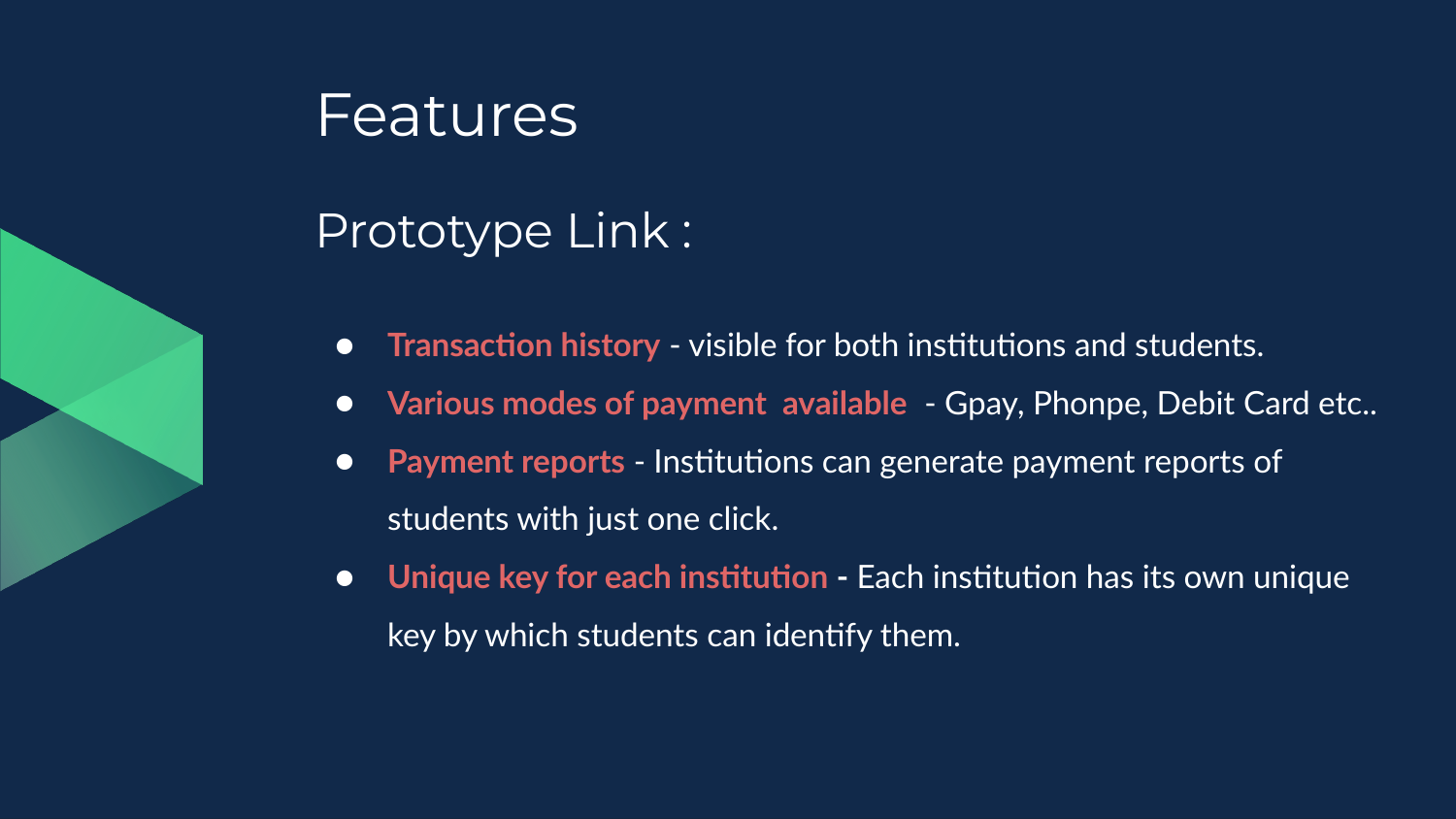

# Features

Prototype Link :
Transaction history - visible for both institutions and students.
Various modes of payment  available  - Gpay, Phonpe, Debit Card etc..
Payment reports - Institutions can generate payment reports of students with just one click.
Unique key for each institution - Each institution has its own unique key by which students can identify them.